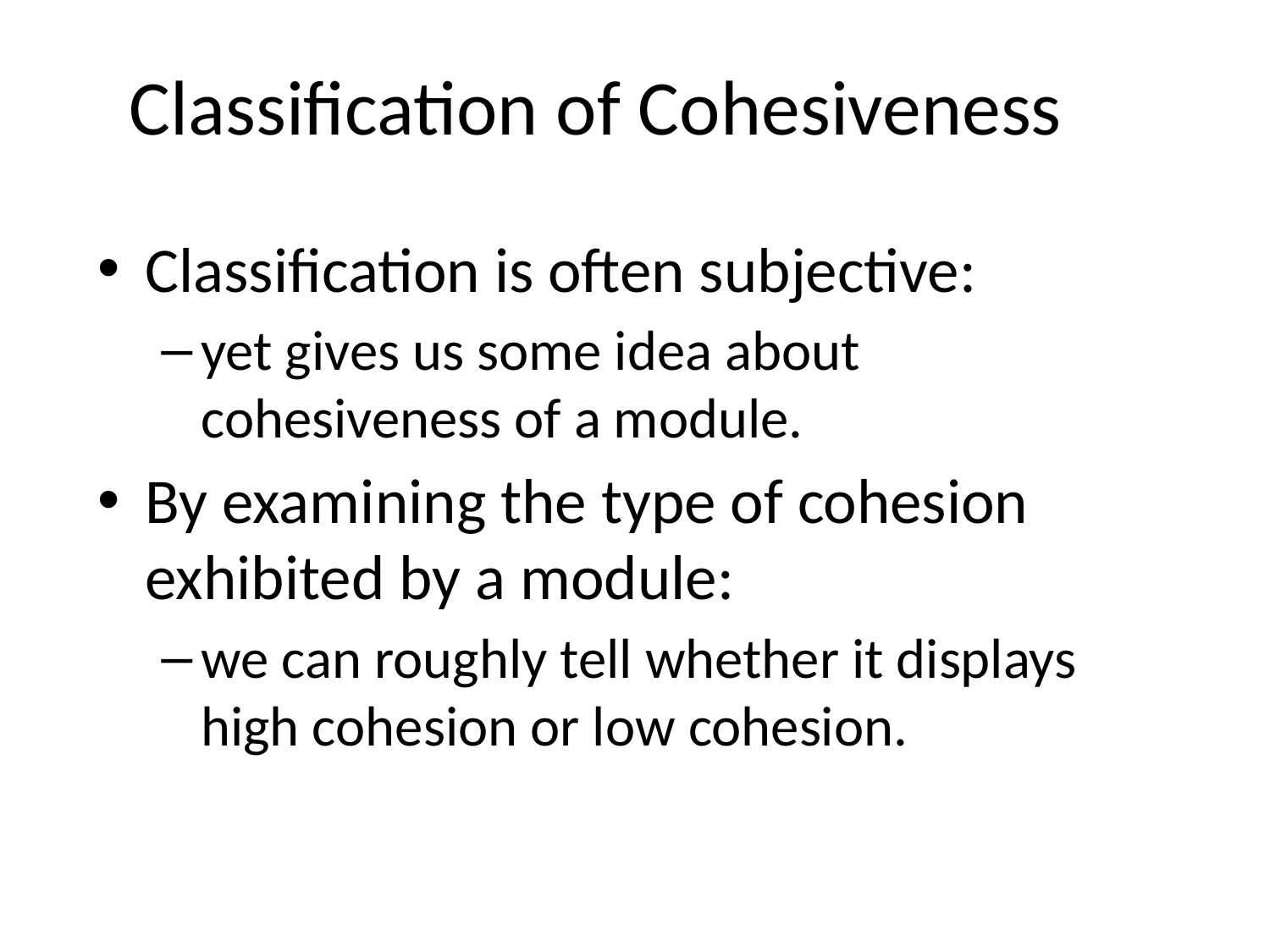

# Classification of Cohesiveness
Classification is often subjective:
yet gives us some idea about cohesiveness of a module.
By examining the type of cohesion exhibited by a module:
we can roughly tell whether it displays high cohesion or low cohesion.